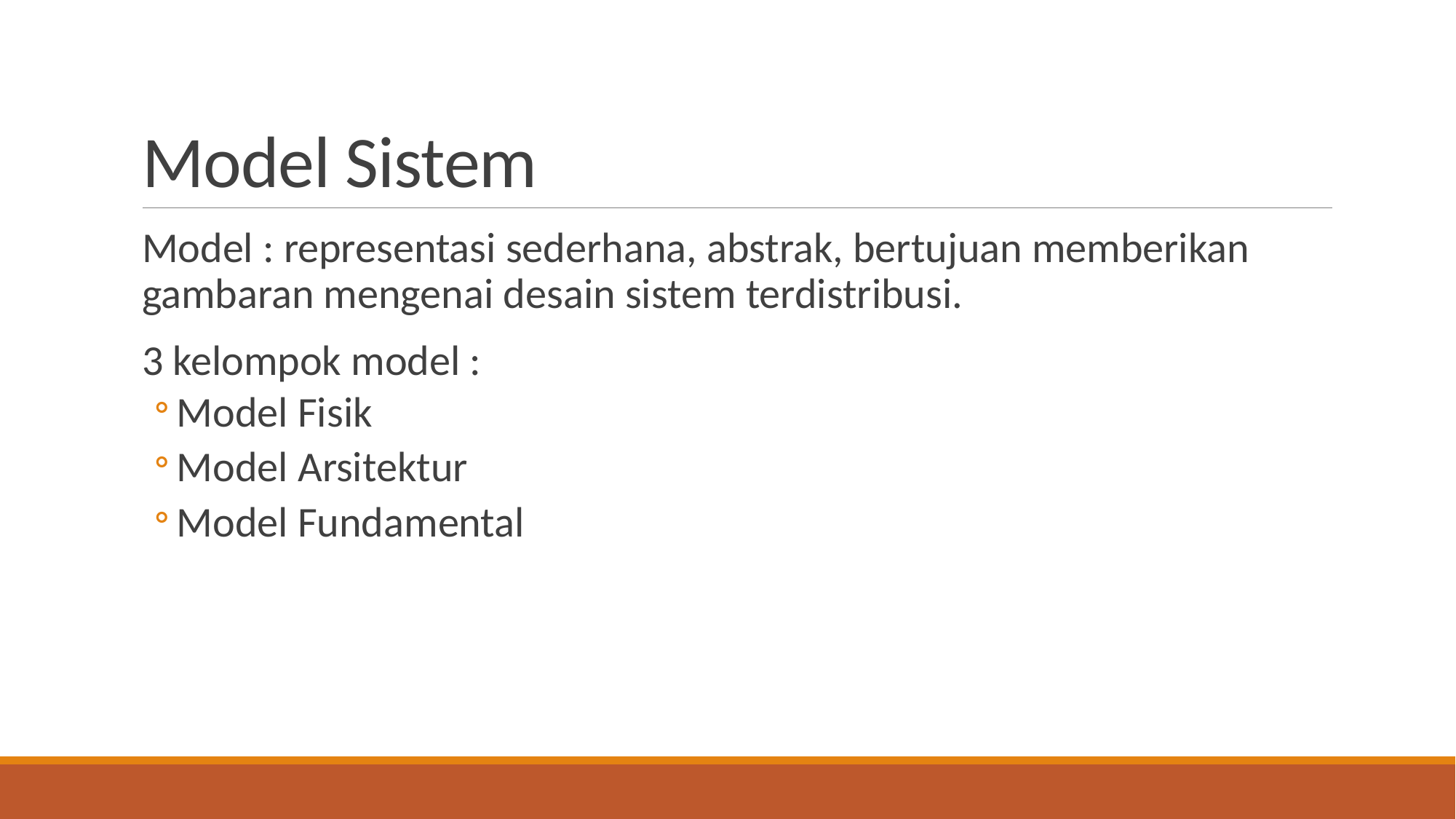

# Model Sistem
Model : representasi sederhana, abstrak, bertujuan memberikan gambaran mengenai desain sistem terdistribusi.
3 kelompok model :
Model Fisik
Model Arsitektur
Model Fundamental